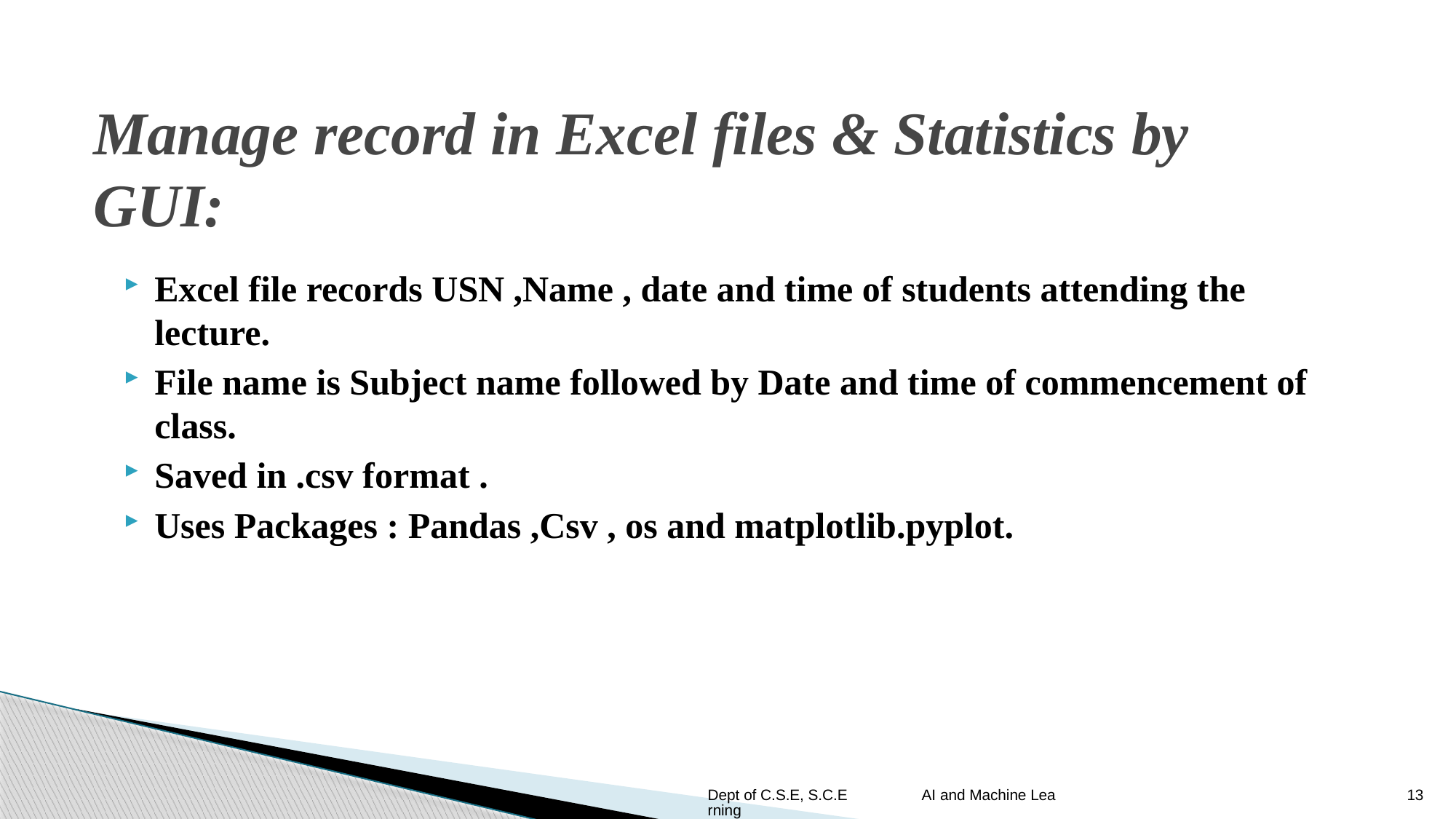

# Manage record in Excel files & Statistics by GUI:
Excel file records USN ,Name , date and time of students attending the lecture.
File name is Subject name followed by Date and time of commencement of class.
Saved in .csv format .
Uses Packages : Pandas ,Csv , os and matplotlib.pyplot.
Dept of C.S.E, S.C.E                  AI and Machine Learning
13